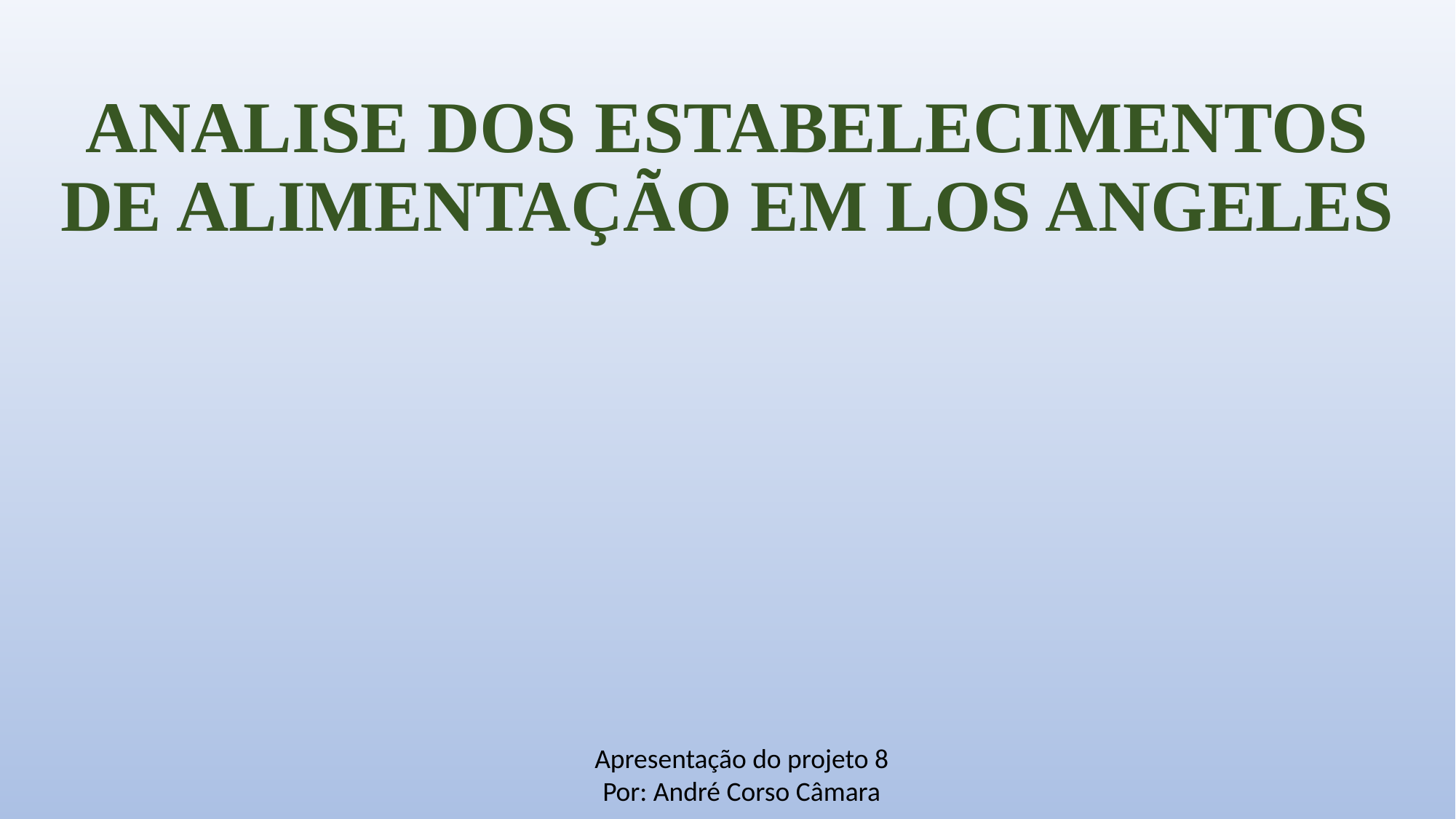

# ANALISE DOS ESTABELECIMENTOS DE ALIMENTAÇÃO EM LOS ANGELES
Apresentação do projeto 8
Por: André Corso Câmara